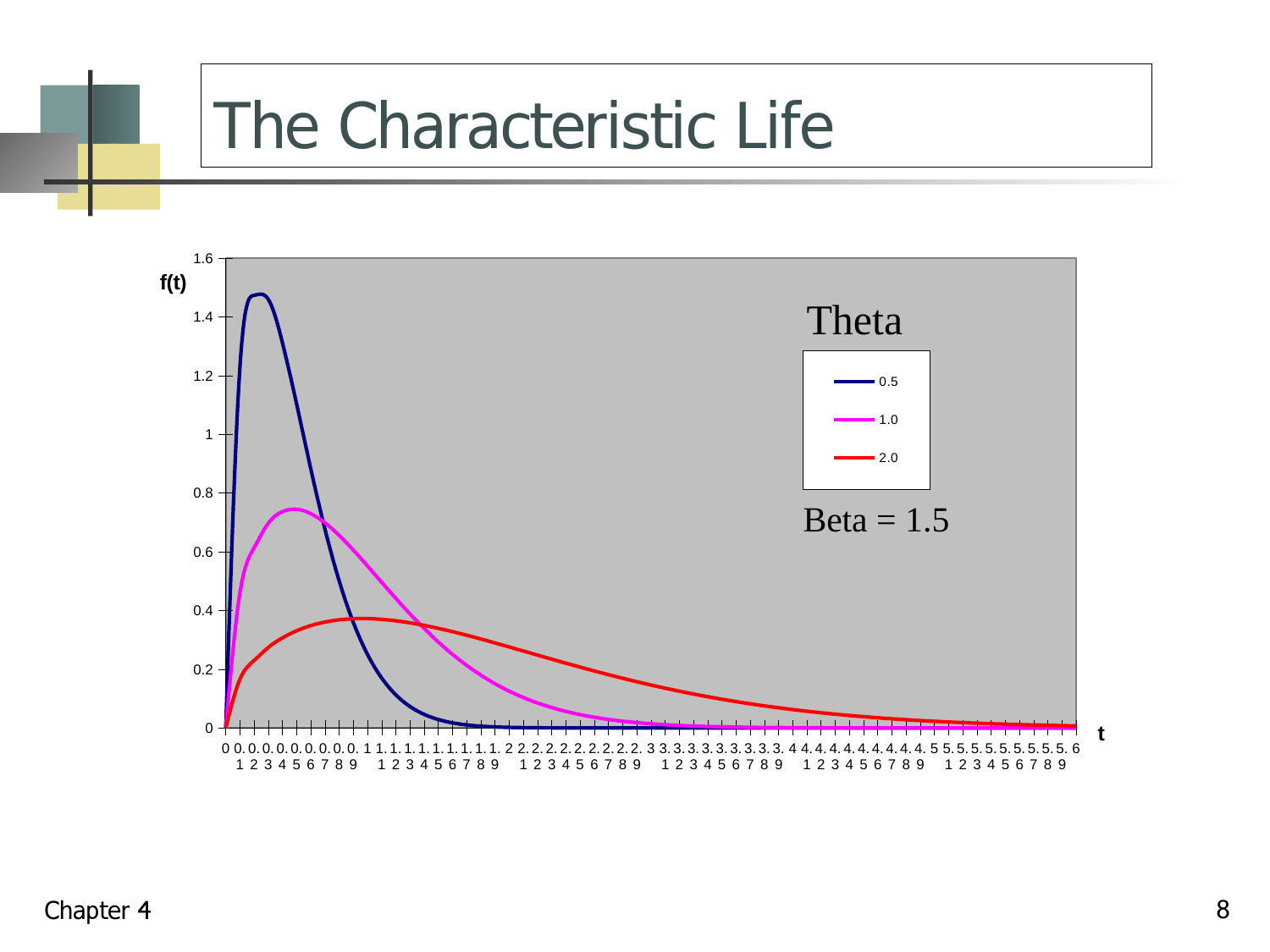

# The Characteristic Life

### Chart

| Category | 0.5 | 1.0 | 2.0 |
|---|---|---|---|
| 0 | 0.0 | 0.0 | 0.0 |
| 0.1 | 1.2268508642966374 | 0.45957633948966076 | 0.16584054092756806 |
| 0.2 | 1.473270427020516 | 0.6134254321483187 | 0.22978816974483038 |
| 0.3 | 1.4600073577177095 | 0.6970918754747144 | 0.27407956950795104 |
| 0.4 | 1.311929245340125 | 0.736635213510258 | 0.30671271607415934 |
| 0.5 | 1.103638323514327 | 0.7447833764388441 | 0.33093633846922327 |
| 0.6 | 0.8827077819251276 | 0.7300036788588548 | 0.3485459377373572 |
| 0.7 | 0.6772912225686311 | 0.6986996024319021 | 0.3607190324635773 |
| 0.8 | 0.5014539004091713 | 0.6559646226700625 | 0.368317606755129 |
| 0.9 | 0.35971335723987413 | 0.6059061832804232 | 0.3720209543032799 |
| 1 | 0.2507644452063164 | 0.5518191617571635 | 0.37239168821942203 |
| 1.1000000000000001 | 0.17028421832212057 | 0.49630256161533765 | 0.36991150056356015 |
| 1.2 | 0.11284756480278152 | 0.4413538909625638 | 0.3650018394294274 |
| 1.3 | 0.07309421760153065 | 0.3884538865777379 | 0.358036520885648 |
| 1.4 | 0.04633423606314456 | 0.33864561128431553 | 0.34934980121595105 |
| 1.5 | 0.028775412483077686 | 0.29260852808908455 | 0.3392417966105149 |
| 1.6 | 0.01752465856783388 | 0.25072695020458563 | 0.32798231133503125 |
| 1.7 | 0.010474723324273004 | 0.2131520359420593 | 0.3158136937291174 |
| 1.8 | 0.006149155432981437 | 0.17985667861993707 | 0.3029530916402116 |
| 1.9 | 0.003547717358115186 | 0.15068296608295004 | 0.2895943343407629 |
| 2 | 0.0020127757674150747 | 0.1253822226031582 | 0.27590958087858175 |
| 2.1 | 0.0011235251377461478 | 0.10364793778699505 | 0.26205082098851157 |
| 2.2000000000000002 | 0.0006173321768586597 | 0.08514210916106028 | 0.24815128080766882 |
| 2.2999999999999998 | 0.0003340364528187993 | 0.06951567344182519 | 0.23432676404919264 |
| 2.4 | 0.00017806661137383554 | 0.05642378240139076 | 0.2206769454812819 |
| 2.5 | 9.355054845068066e-05 | 0.04553670380573225 | 0.2072866247738835 |
| 2.6 | 4.8454622353305976e-05 | 0.036547108800765324 | 0.19422694328886894 |
| 2.7 | 2.4750762130830395e-05 | 0.029174456755791486 | 0.18155656309324372 |
| 2.8 | 1.2472016208675649e-05 | 0.02316711803157228 | 0.16932280564215776 |
| 2.9 | 6.201567570276514e-06 | 0.01830279370127817 | 0.15756274672314854 |
| 3 | 3.043670305619631e-06 | 0.014387706241538843 | 0.14630426404454228 |
| 3.1 | 1.4747994156460421e-06 | 0.011254952069141079 | 0.13556703406131912 |
| 3.2 | 7.056825572370355e-07 | 0.00876232928391694 | 0.12536347510229282 |
| 3.3 | 3.335210381560595e-07 | 0.006789884425968779 | 0.11569963448197315 |
| 3.4 | 1.557276875897329e-07 | 0.005237361662136502 | 0.10657601797102965 |
| 3.5 | 7.18495265219164e-08 | 0.004021686912088051 | 0.09798836070655023 |
| 3.6 | 3.276272096342337e-08 | 0.0030745777164907185 | 0.08992833930996853 |
| 3.7 | 1.4767691278639179e-08 | 0.0023403364336451408 | 0.08238422562171437 |
| 3.8 | 6.581075264757843e-09 | 0.001773858679057593 | 0.07534148304147502 |
| 3.9 | 2.9000428831689524e-09 | 0.0013388697353987566 | 0.06878330697231567 |
| 4 | 1.2638743681328089e-09 | 0.0010063878837075373 | 0.0626911113015791 |
| 4.0999999999999996 | 5.448300645950613e-10 | 0.0007534042174167978 | 0.057044963210865905 |
| 4.2 | 2.323480176893499e-10 | 0.0005617625688730739 | 0.051823968893497524 |
| 4.3 | 9.803885038463946e-11 | 0.0004172198893846196 | 0.0470066129745119 |
| 4.4000000000000004 | 4.093521073120377e-11 | 0.00030866608842932986 | 0.04257105458053014 |
| 4.5 | 1.6915759348851748e-11 | 0.0002274823876434261 | 0.03849538310062429 |
| 4.5999999999999996 | 6.9188772718511085e-12 | 0.00016701822640939964 | 0.034757836720912594 |
| 4.7 | 2.80144115149763e-12 | 0.00012216831532829603 | 0.03133698681147288 |
| 4.8 | 1.122999078246793e-12 | 8.903330568691777e-05 | 0.02821189120069538 |
| 4.9000000000000004 | 4.457361678685249e-13 | 6.464953381281426e-05 | 0.02536221929560707 |
| 5 | 1.7519587406926282e-13 | 4.677527422534033e-05 | 0.022768351902866125 |
| 5.0999999999999996 | 6.819661440586277e-14 | 3.372280617224821e-05 | 0.020411458479530194 |
| 5.2 | 2.6292910858187918e-14 | 2.4227311176652988e-05 | 0.018273554400382662 |
| 5.3 | 1.0041394714539043e-14 | 1.7345147376150282e-05 | 0.016337540674097442 |
| 5.4 | 3.7990081682524795e-15 | 1.2375381065415197e-05 | 0.014587228377895743 |
| 5.5 | 1.4239911898514499e-15 | 8.799600939547435e-06 | 0.013007349913158566 |
| 5.6 | 5.288641867030156e-16 | 6.2360081043378245e-06 | 0.01158355901578614 |
| 5.7 | 1.9463393997795356e-16 | 4.404581605252106e-06 | 0.010302421287568484 |
| 5.8 | 7.098511042096516e-17 | 3.100783785138257e-06 | 0.009151396850639084 |
| 5.9 | 2.5658184389310948e-17 | 2.1758113637193887e-06 | 0.008118816568021003 |
| 6 | 9.192407814474033e-18 | 1.5218351528098154e-06 | 0.007193853120769421 |
Theta
Beta = 1.5
8
Chapter 4